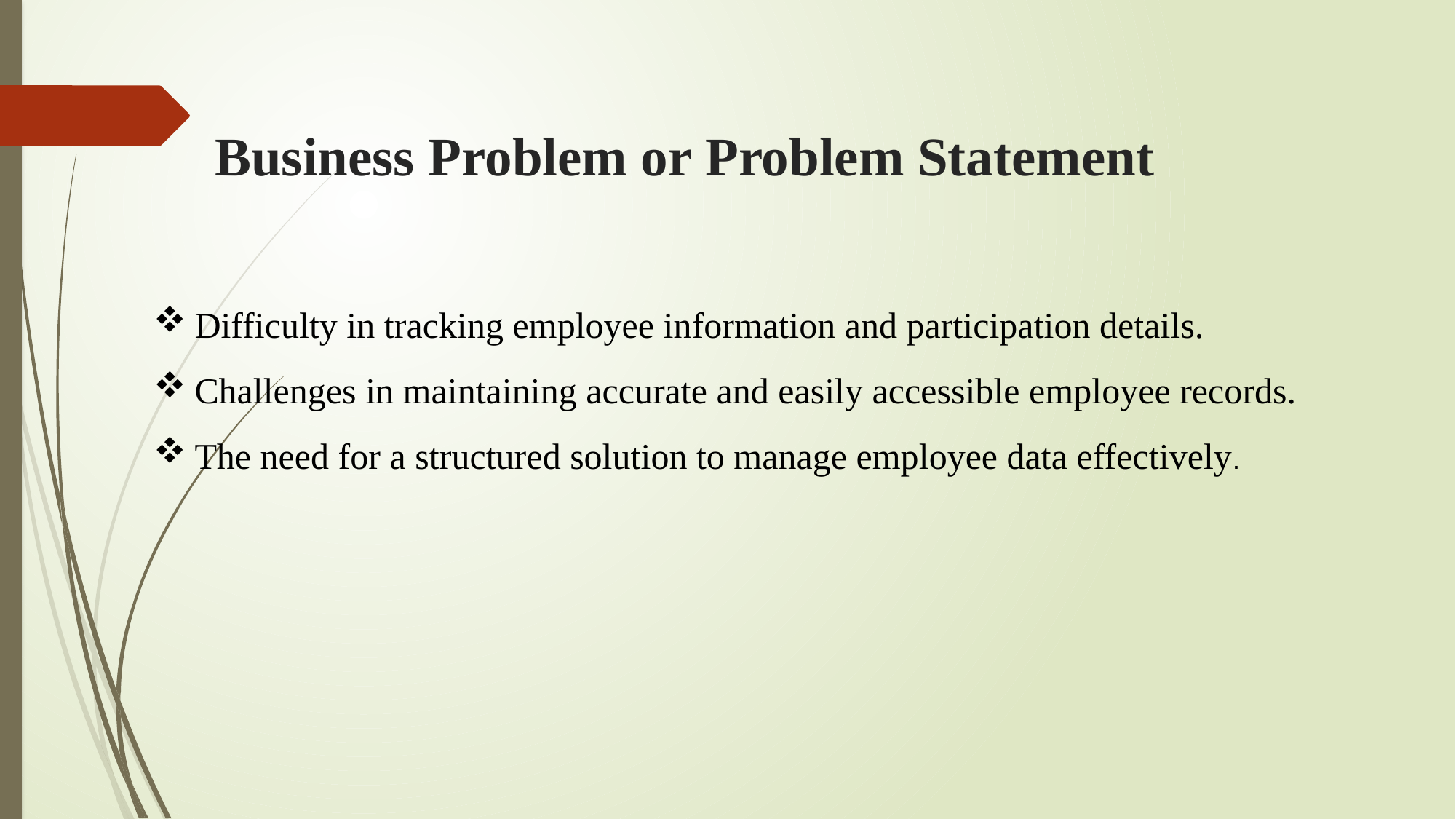

# Business Problem or Problem Statement

Difficulty in tracking employee information and participation details.
Challenges in maintaining accurate and easily accessible employee records.
The need for a structured solution to manage employee data effectively.